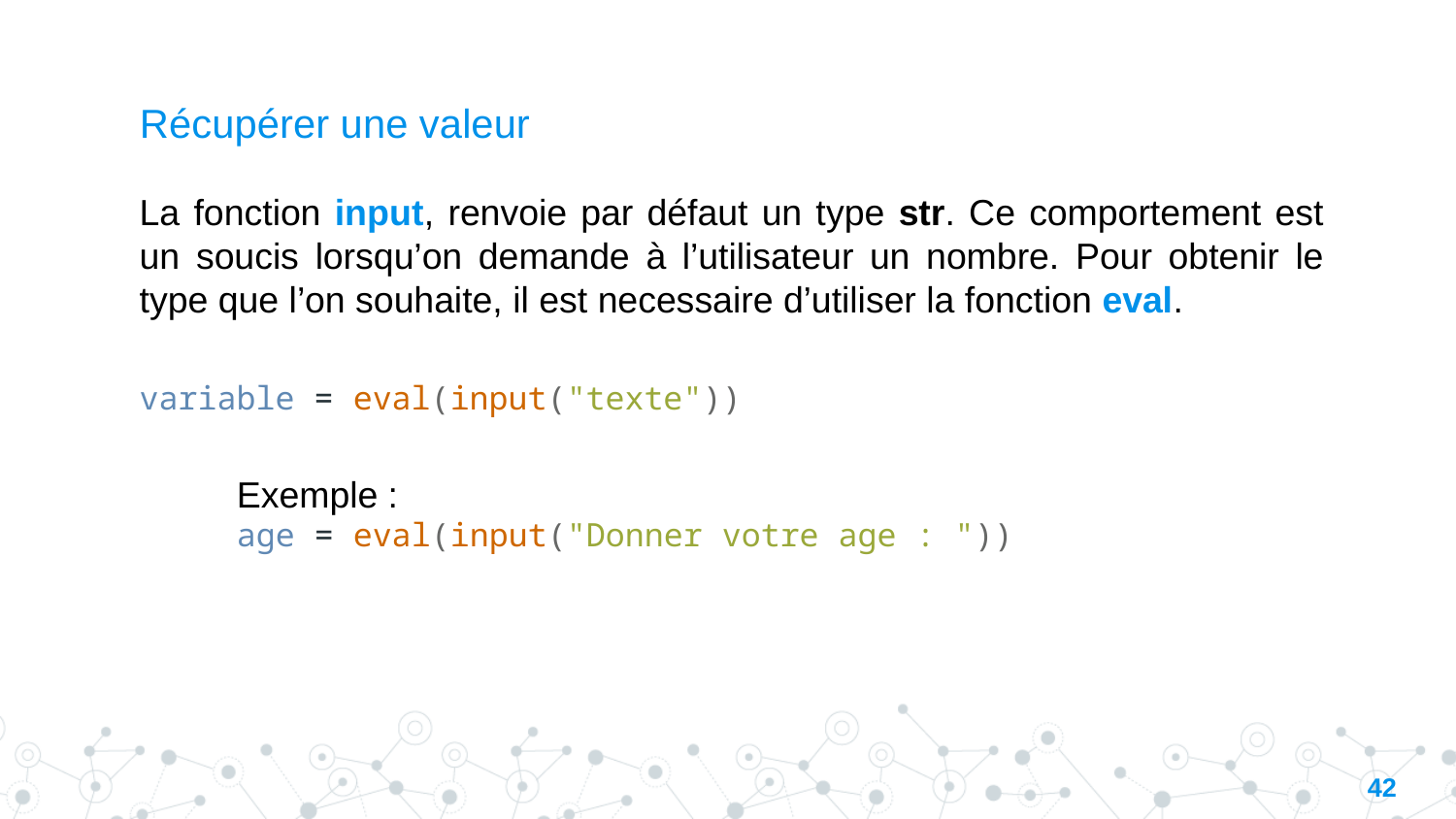

# Récupérer une valeur
La fonction input, renvoie par défaut un type str. Ce comportement est un soucis lorsqu’on demande à l’utilisateur un nombre. Pour obtenir le type que l’on souhaite, il est necessaire d’utiliser la fonction eval.
variable = eval(input("texte"))
Exemple :
age = eval(input("Donner votre age : "))
42